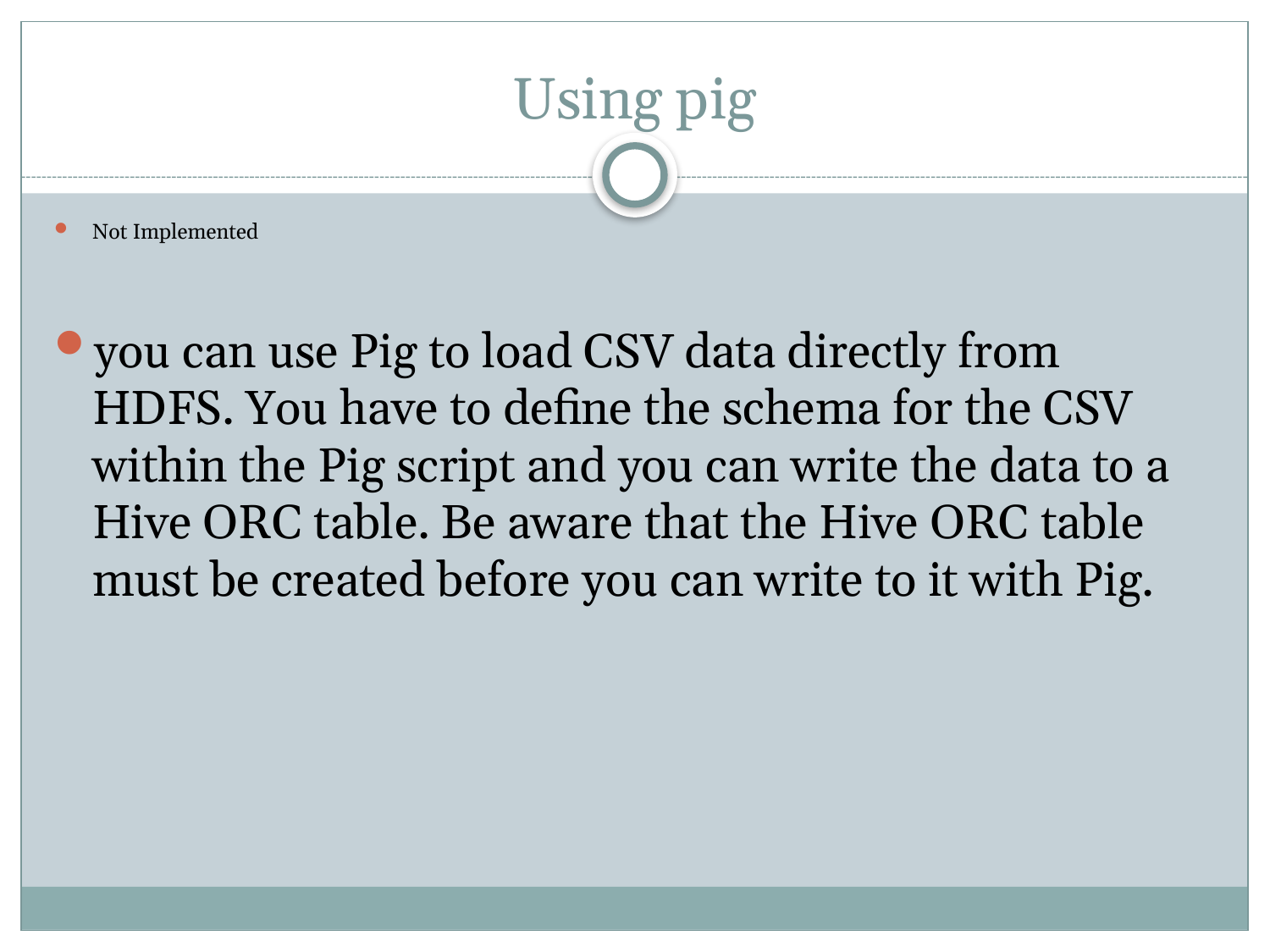

# Using pig
Not Implemented

you can use Pig to load CSV data directly from HDFS. You have to define the schema for the CSV within the Pig script and you can write the data to a Hive ORC table. Be aware that the Hive ORC table must be created before you can write to it with Pig.